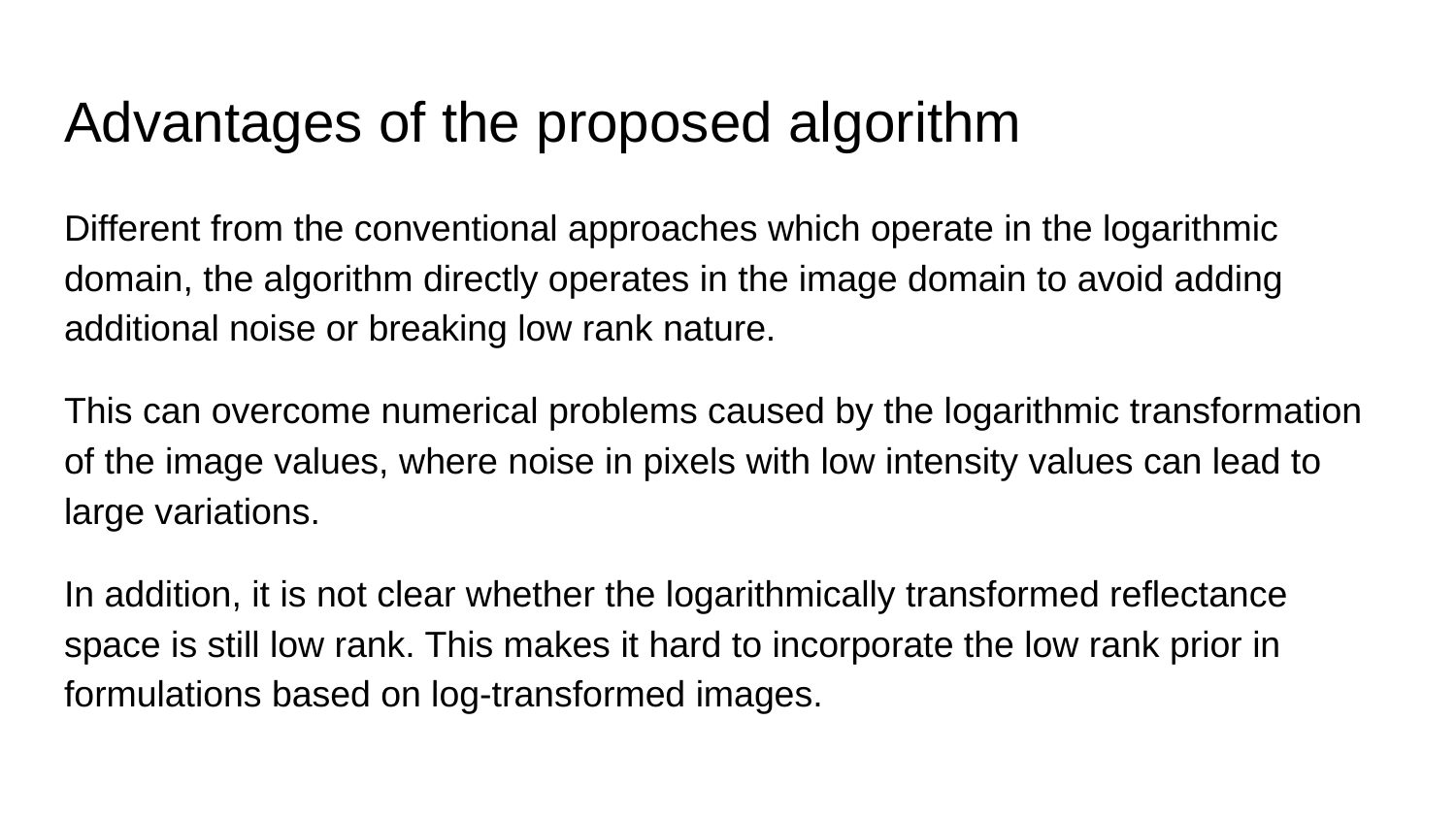

# Advantages of the proposed algorithm
Different from the conventional approaches which operate in the logarithmic domain, the algorithm directly operates in the image domain to avoid adding additional noise or breaking low rank nature.
This can overcome numerical problems caused by the logarithmic transformation of the image values, where noise in pixels with low intensity values can lead to large variations.
In addition, it is not clear whether the logarithmically transformed reflectance space is still low rank. This makes it hard to incorporate the low rank prior in formulations based on log-transformed images.